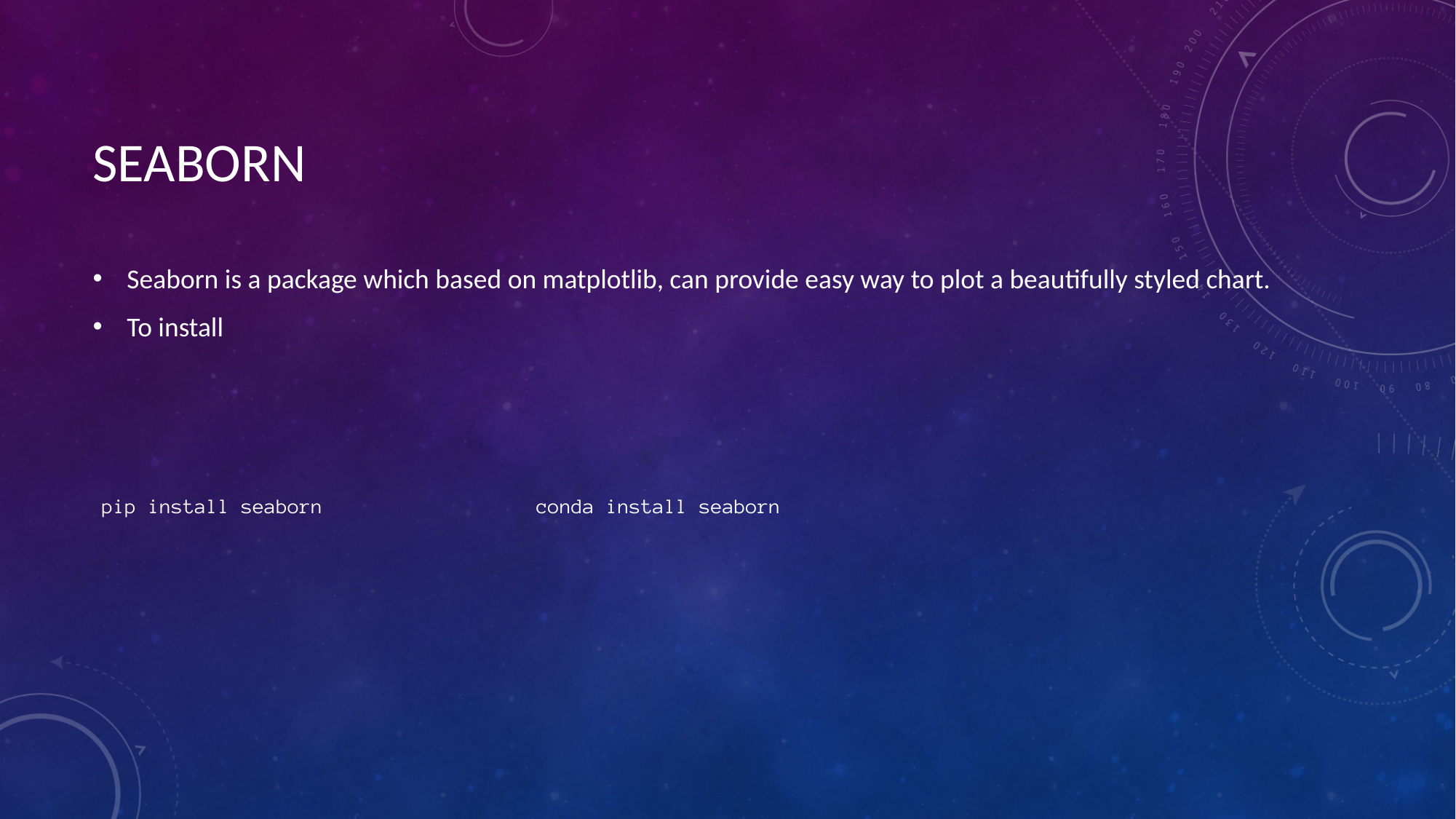

# Seaborn
Seaborn is a package which based on matplotlib, can provide easy way to plot a beautifully styled chart.
To install
pip install seaborn
conda install seaborn